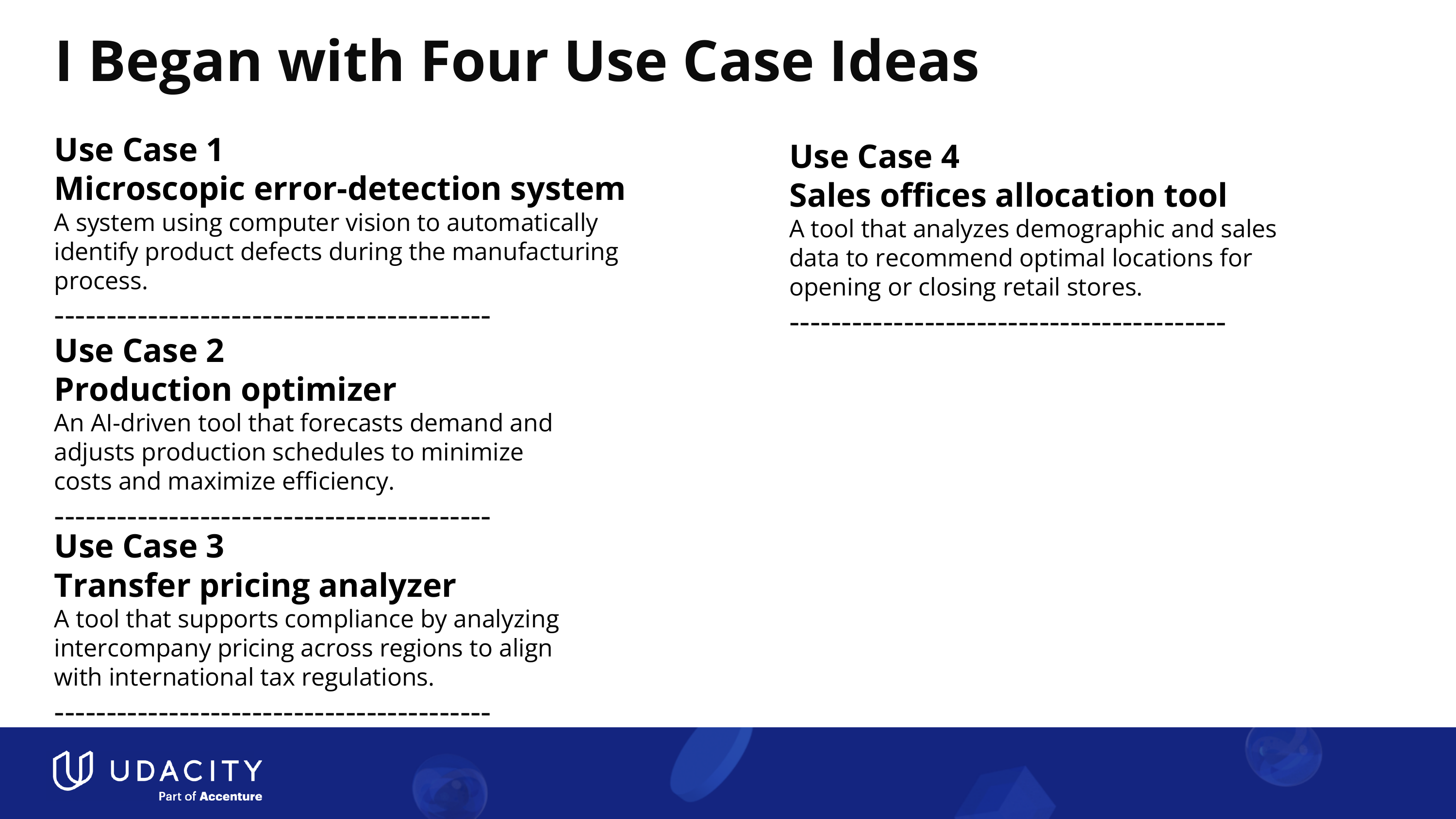

# I Began with Four Use Case Ideas
Use Case 1
Microscopic error-detection system
A system using computer vision to automatically identify product defects during the manufacturing process.
------------------------------------------
Use Case 4
Sales offices allocation tool
A tool that analyzes demographic and sales data to recommend optimal locations for opening or closing retail stores.
------------------------------------------
Use Case 2
Production optimizer
An AI-driven tool that forecasts demand and adjusts production schedules to minimize costs and maximize efficiency.
------------------------------------------
Use Case 3
Transfer pricing analyzer
A tool that supports compliance by analyzing intercompany pricing across regions to align with international tax regulations.
------------------------------------------